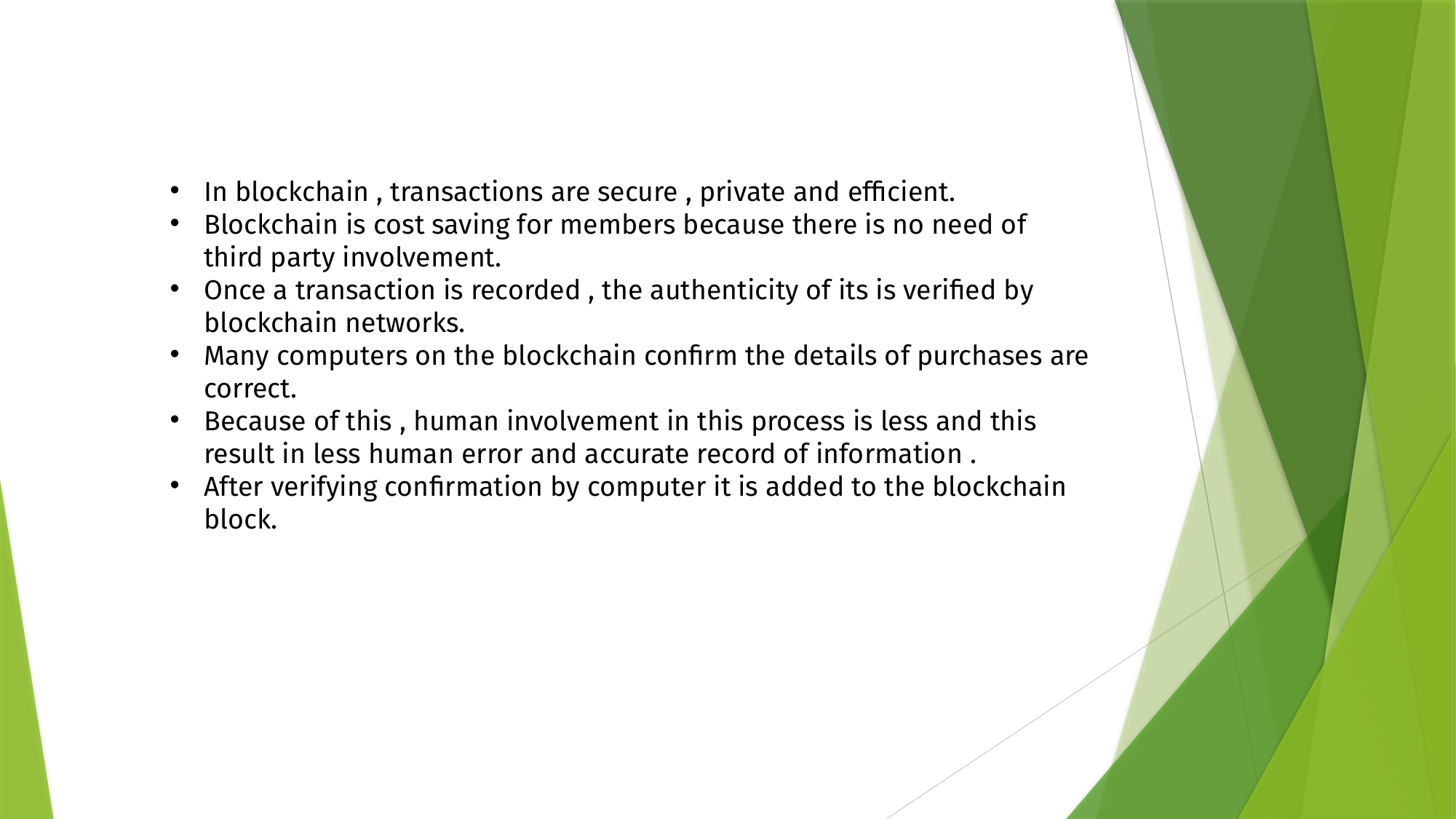

In blockchain , transactions are secure , private and efficient.
Blockchain is cost saving for members because there is no need of third party involvement.
Once a transaction is recorded , the authenticity of its is verified by blockchain networks.
Many computers on the blockchain confirm the details of purchases are correct.
Because of this , human involvement in this process is less and this result in less human error and accurate record of information .
After verifying confirmation by computer it is added to the blockchain block.